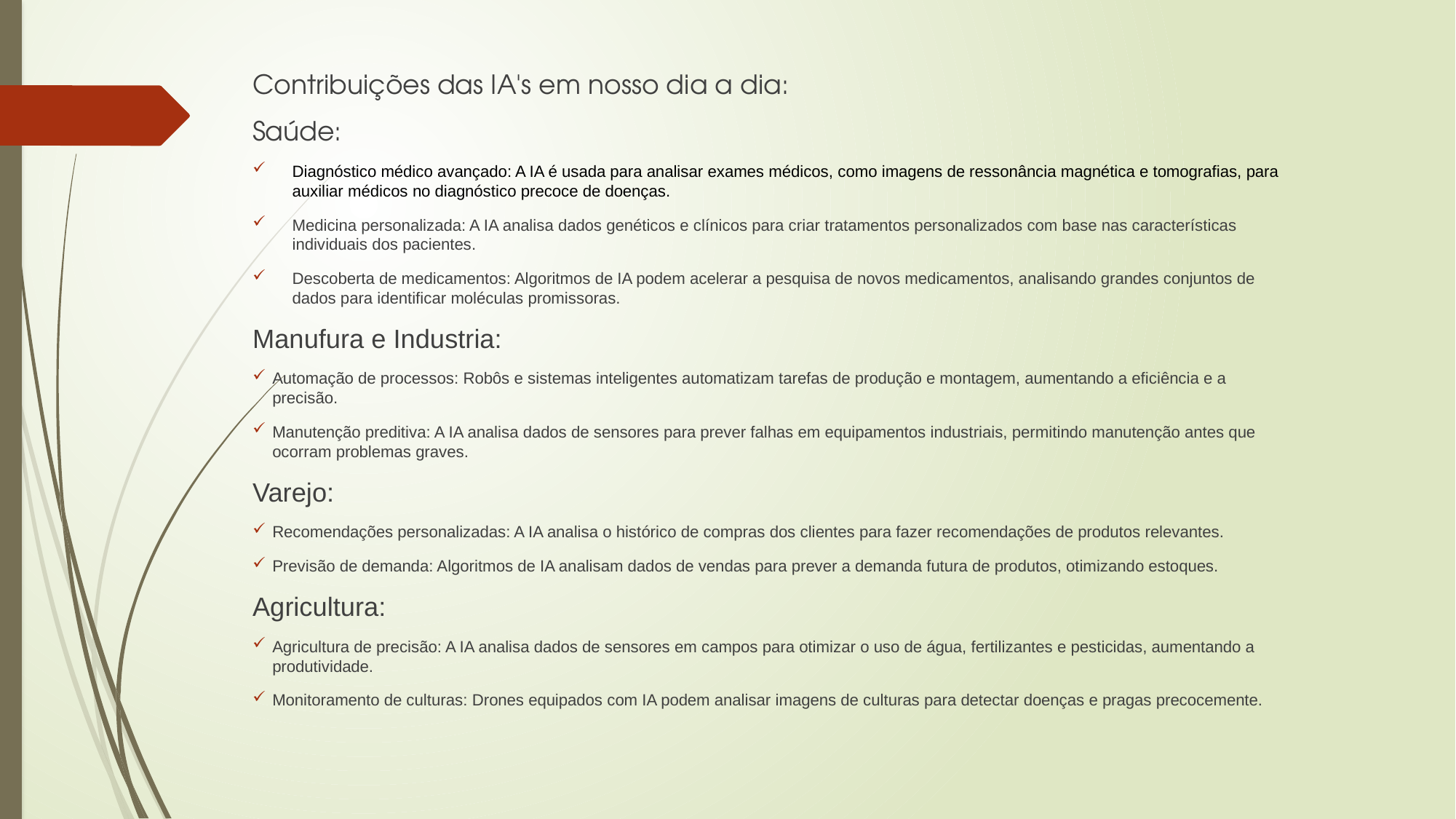

Contribuições das IA's em nosso dia a dia:
Saúde:
Diagnóstico médico avançado: A IA é usada para analisar exames médicos, como imagens de ressonância magnética e tomografias, para auxiliar médicos no diagnóstico precoce de doenças.
Medicina personalizada: A IA analisa dados genéticos e clínicos para criar tratamentos personalizados com base nas características individuais dos pacientes.
Descoberta de medicamentos: Algoritmos de IA podem acelerar a pesquisa de novos medicamentos, analisando grandes conjuntos de dados para identificar moléculas promissoras.
Manufura e Industria:
Automação de processos: Robôs e sistemas inteligentes automatizam tarefas de produção e montagem, aumentando a eficiência e a precisão.
Manutenção preditiva: A IA analisa dados de sensores para prever falhas em equipamentos industriais, permitindo manutenção antes que ocorram problemas graves.
Varejo:
Recomendações personalizadas: A IA analisa o histórico de compras dos clientes para fazer recomendações de produtos relevantes.
Previsão de demanda: Algoritmos de IA analisam dados de vendas para prever a demanda futura de produtos, otimizando estoques.
Agricultura:
Agricultura de precisão: A IA analisa dados de sensores em campos para otimizar o uso de água, fertilizantes e pesticidas, aumentando a produtividade.
Monitoramento de culturas: Drones equipados com IA podem analisar imagens de culturas para detectar doenças e pragas precocemente.